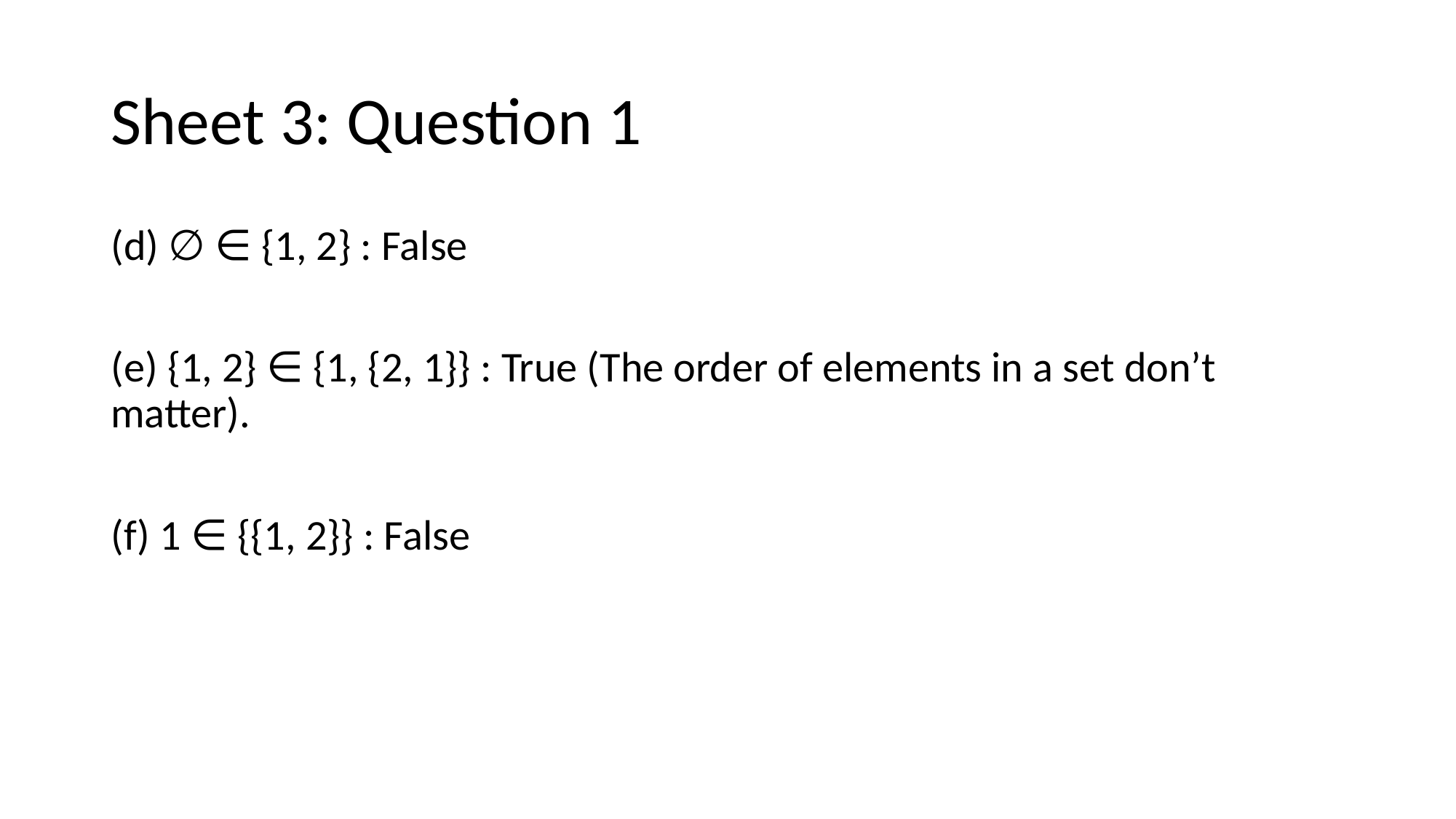

# Sheet 3: Question 1
(d) ∅ ∈ {1, 2} : False

(e) {1, 2} ∈ {1, {2, 1}} : True (The order of elements in a set don’t matter).

(f) 1 ∈ {{1, 2}} : False